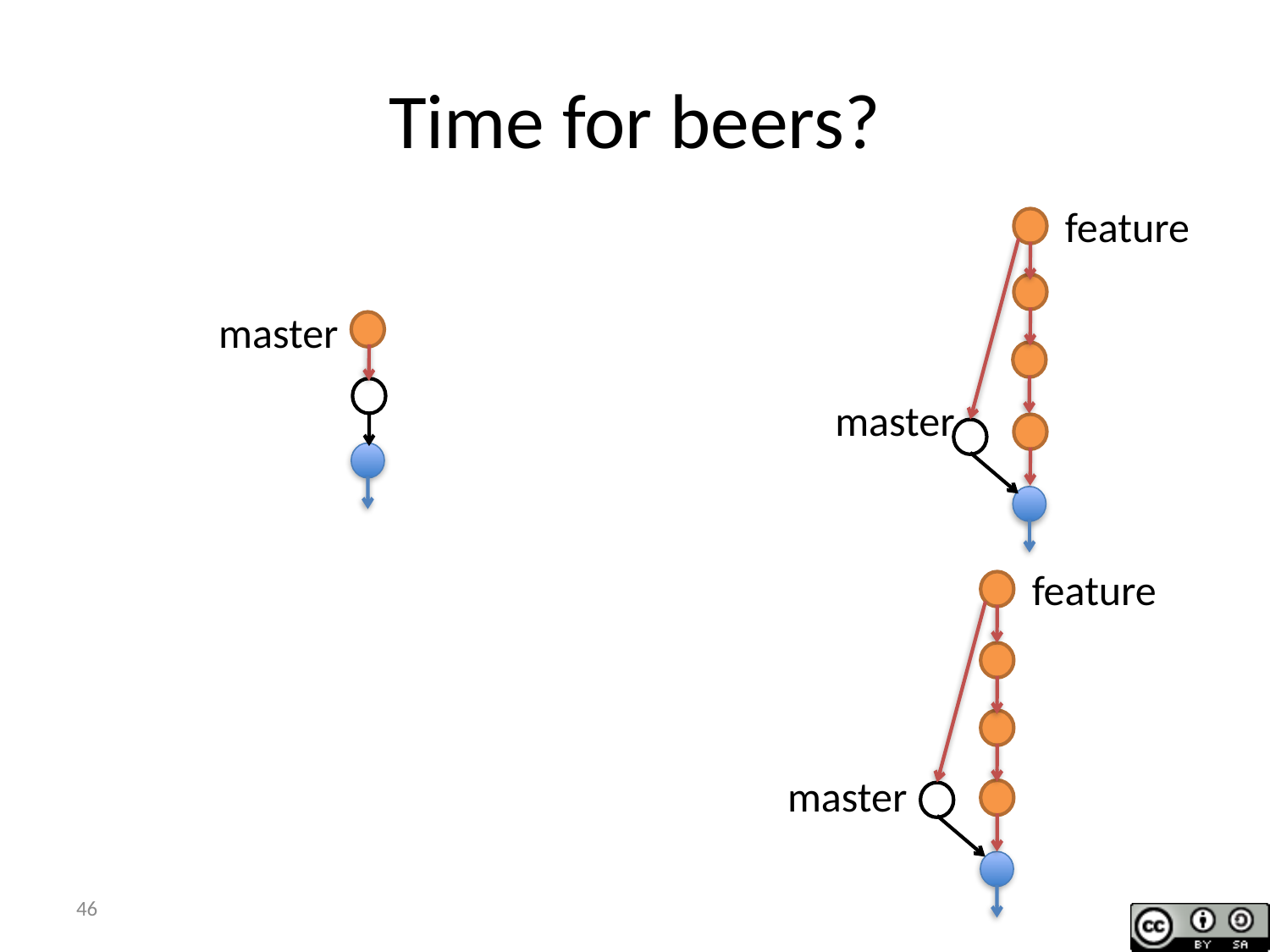

# Time for beers?
feature

master

master

feature

master

46